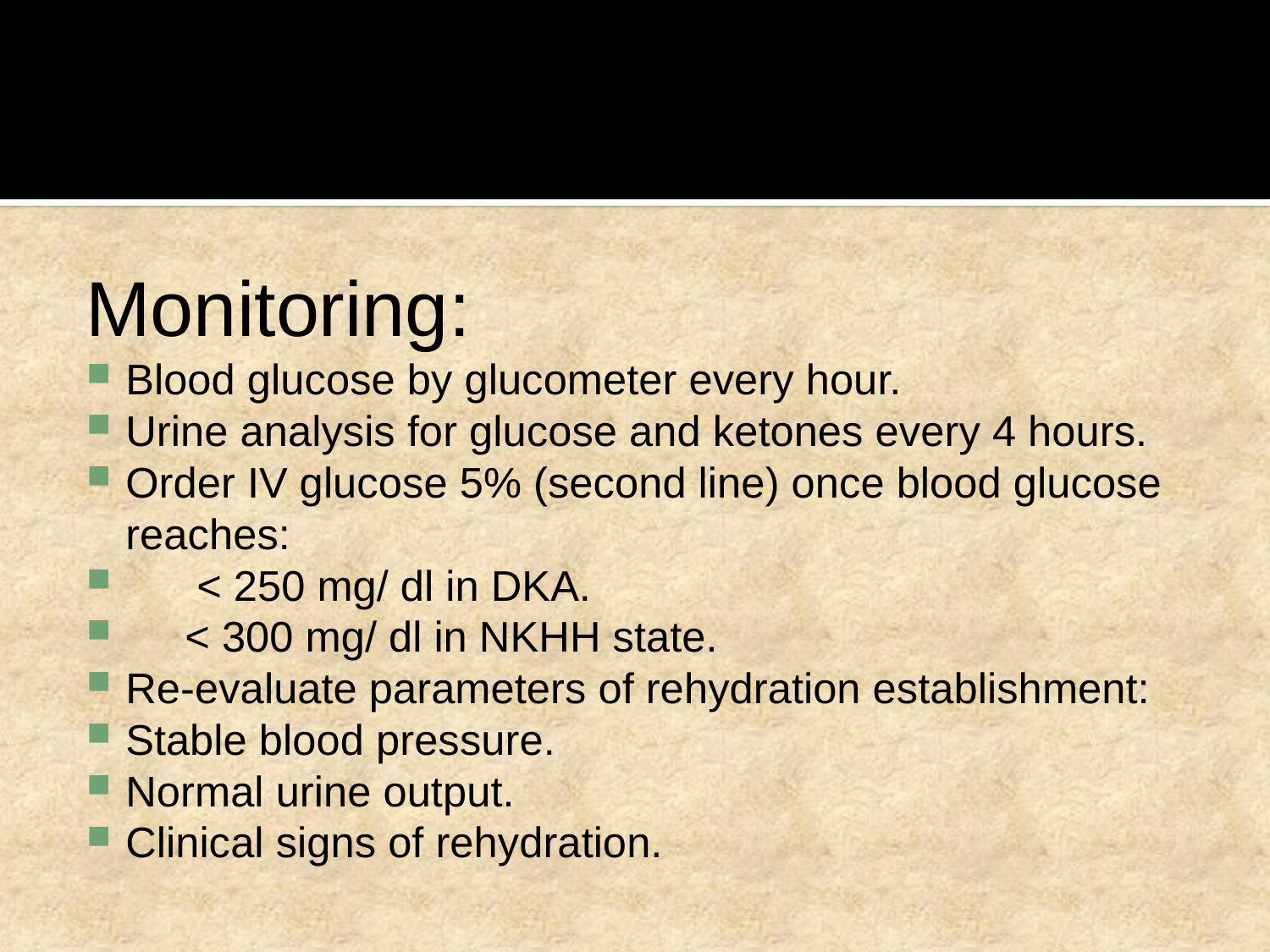

Monitoring:
Blood glucose by glucometer every hour.
Urine analysis for glucose and ketones every 4 hours.
Order IV glucose 5% (second line) once blood glucose reaches:
      < 250 mg/ dl in DKA.
     < 300 mg/ dl in NKHH state.
Re-evaluate parameters of rehydration establishment:
Stable blood pressure.
Normal urine output.
Clinical signs of rehydration.